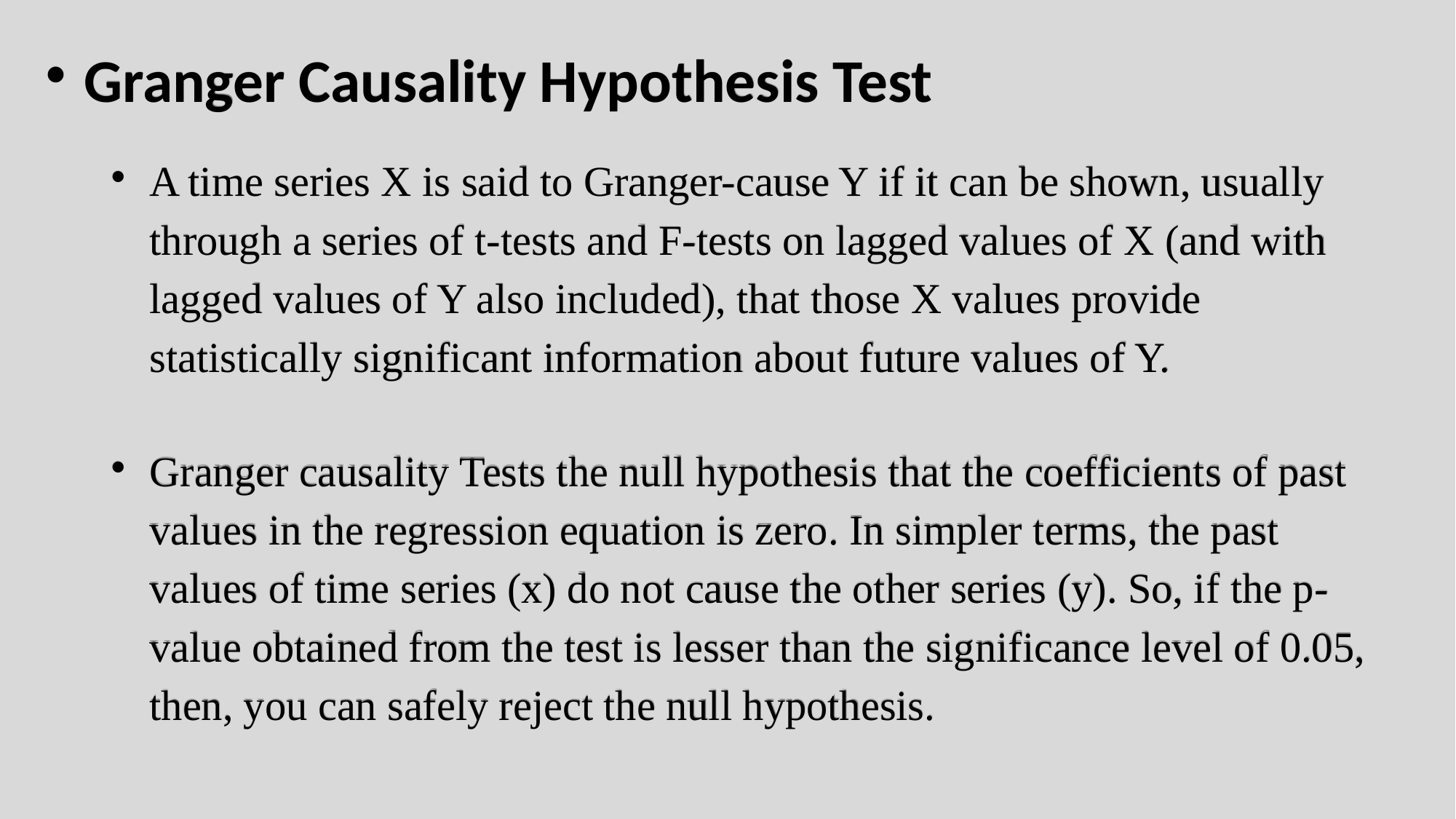

Granger Causality Hypothesis Test
A time series X is said to Granger-cause Y if it can be shown, usually through a series of t-tests and F-tests on lagged values of X (and with lagged values of Y also included), that those X values provide statistically significant information about future values of Y.
Granger causality Tests the null hypothesis that the coefficients of past values in the regression equation is zero. In simpler terms, the past values of time series (x) do not cause the other series (y). So, if the p-value obtained from the test is lesser than the significance level of 0.05, then, you can safely reject the null hypothesis.